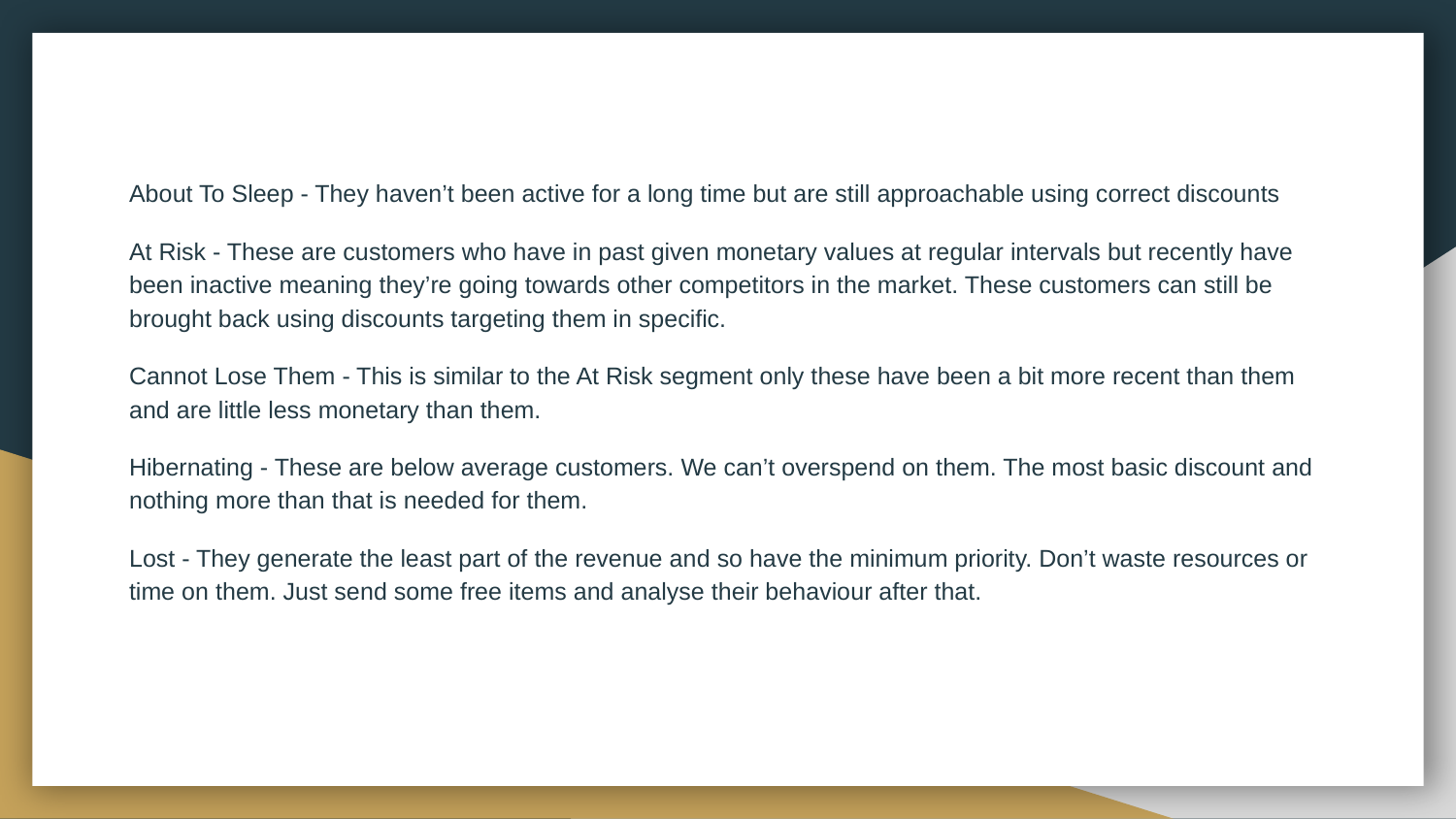

About To Sleep - They haven’t been active for a long time but are still approachable using correct discounts
At Risk - These are customers who have in past given monetary values at regular intervals but recently have been inactive meaning they’re going towards other competitors in the market. These customers can still be brought back using discounts targeting them in specific.
Cannot Lose Them - This is similar to the At Risk segment only these have been a bit more recent than them and are little less monetary than them.
Hibernating - These are below average customers. We can’t overspend on them. The most basic discount and nothing more than that is needed for them.
Lost - They generate the least part of the revenue and so have the minimum priority. Don’t waste resources or time on them. Just send some free items and analyse their behaviour after that.